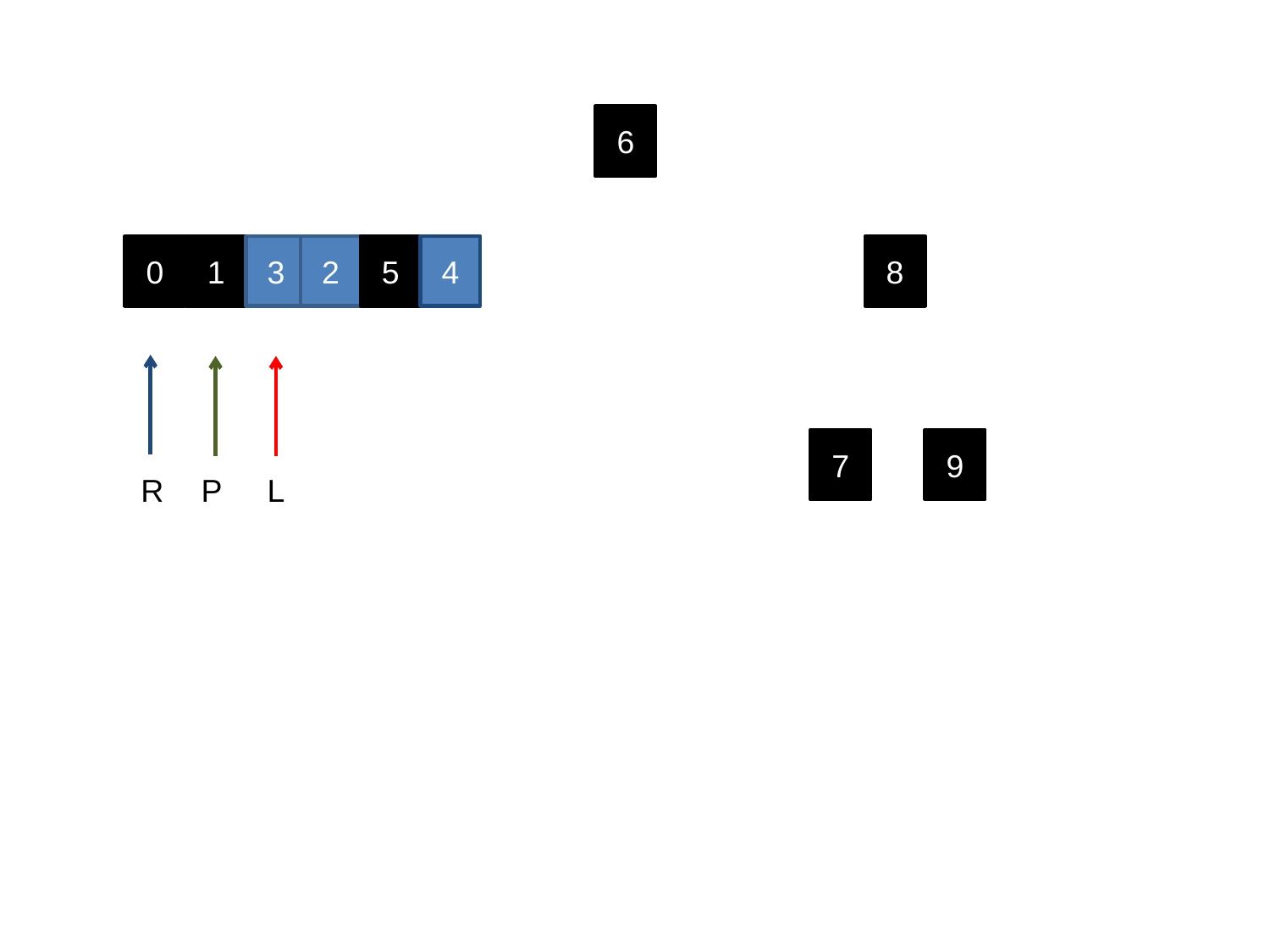

6
1
3
2
5
4
0
8
R
P
L
7
9